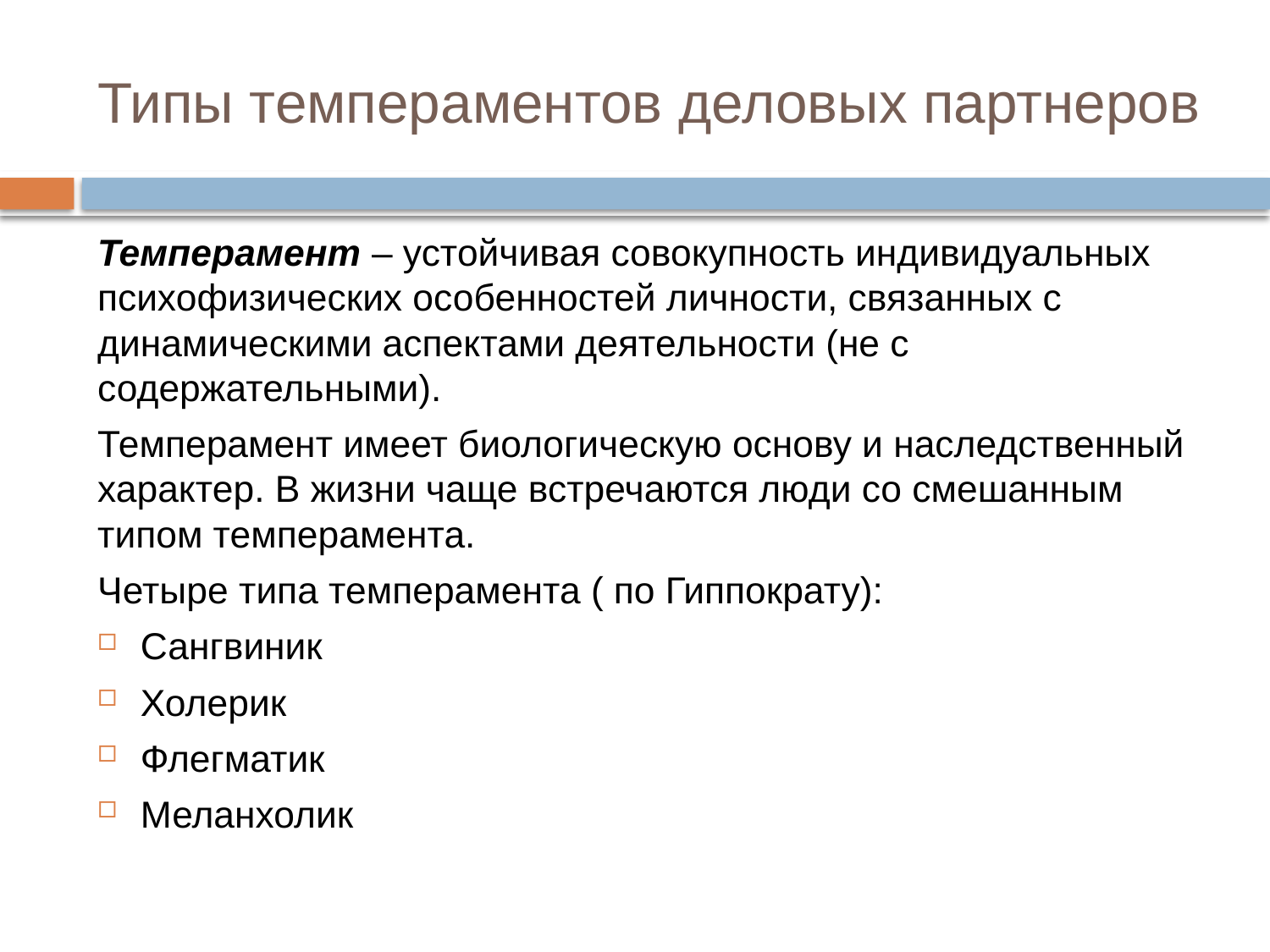

# Типы темпераментов деловых партнеров
Темперамент – устойчивая совокупность индивидуальных психофизических особенностей личности, связанных с динамическими аспектами деятельности (не с содержательными).
Темперамент имеет биологическую основу и наследственный характер. В жизни чаще встречаются люди со смешанным типом темперамента.
Четыре типа темперамента ( по Гиппократу):
Сангвиник
Холерик
Флегматик
Меланхолик